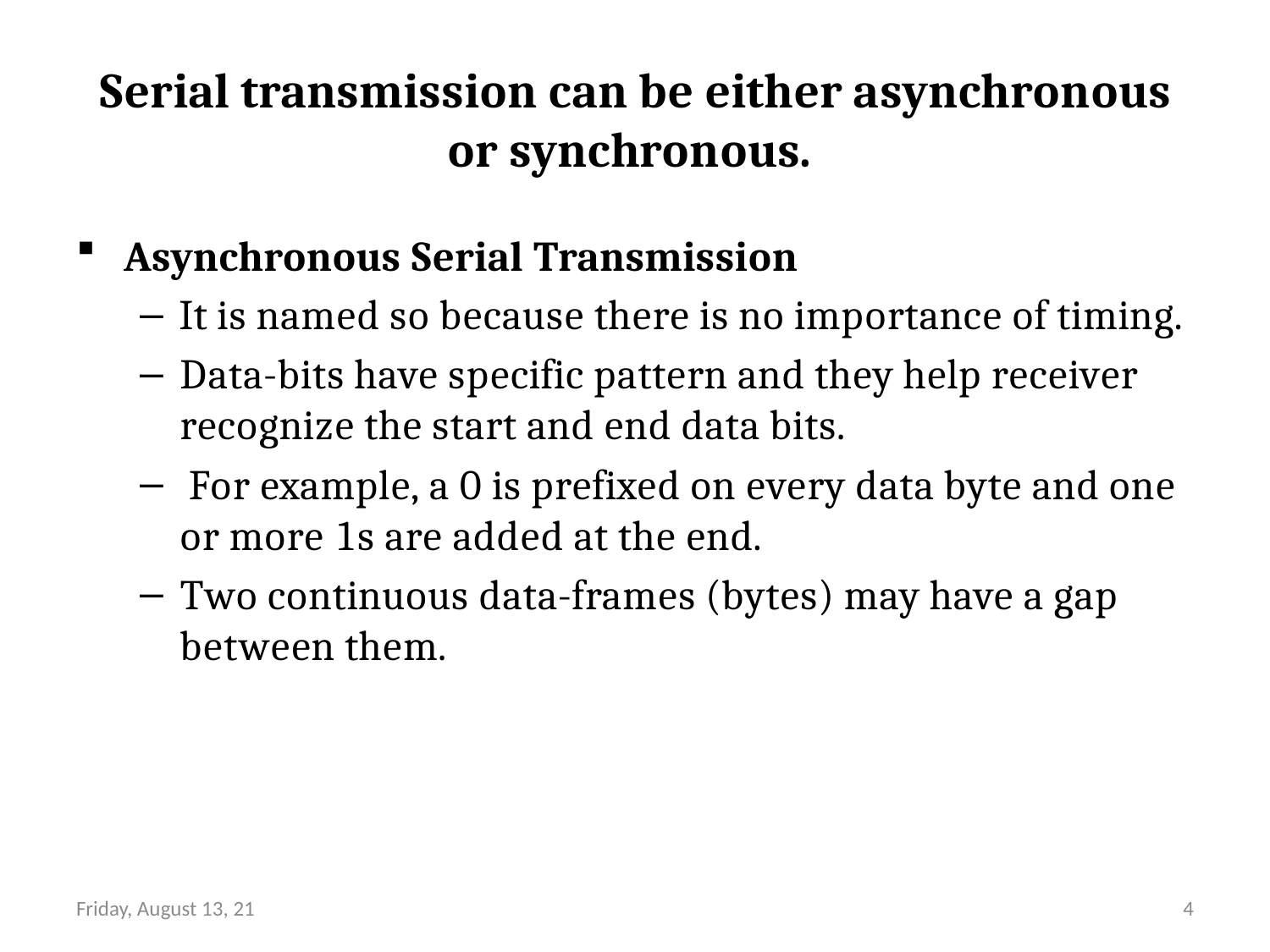

# Serial transmission can be either asynchronous or synchronous.
Asynchronous Serial Transmission
It is named so because there is no importance of timing.
Data-bits have specific pattern and they help receiver recognize the start and end data bits.
 For example, a 0 is prefixed on every data byte and one or more 1s are added at the end.
Two continuous data-frames (bytes) may have a gap between them.
Friday, August 13, 21
4